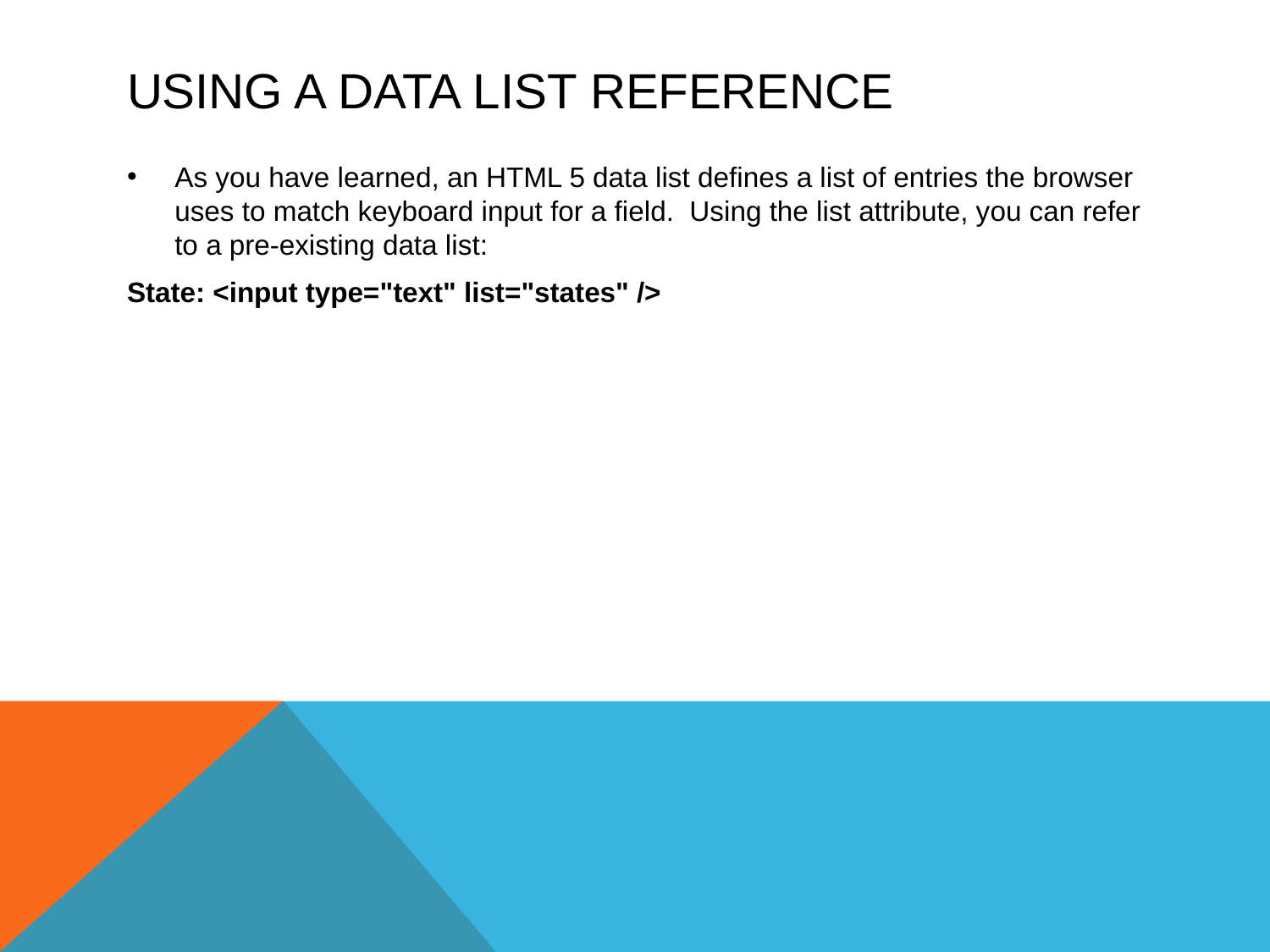

# Using a Data List Reference
As you have learned, an HTML 5 data list defines a list of entries the browser uses to match keyboard input for a field.  Using the list attribute, you can refer to a pre-existing data list:
State: <input type="text" list="states" />